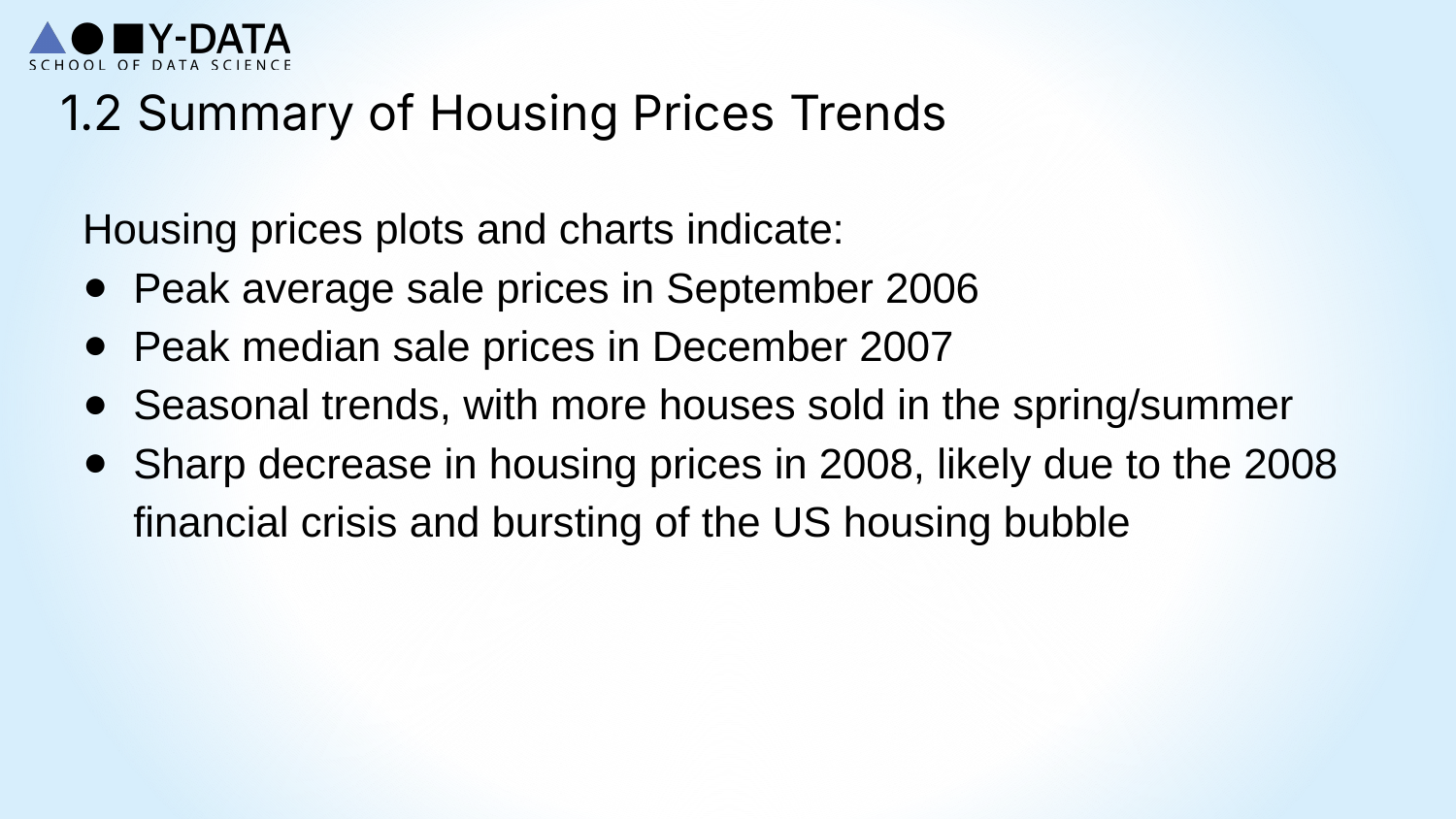

# 1.2 Summary of Housing Prices Trends
Housing prices plots and charts indicate:
Peak average sale prices in September 2006
Peak median sale prices in December 2007
Seasonal trends, with more houses sold in the spring/summer
Sharp decrease in housing prices in 2008, likely due to the 2008 financial crisis and bursting of the US housing bubble